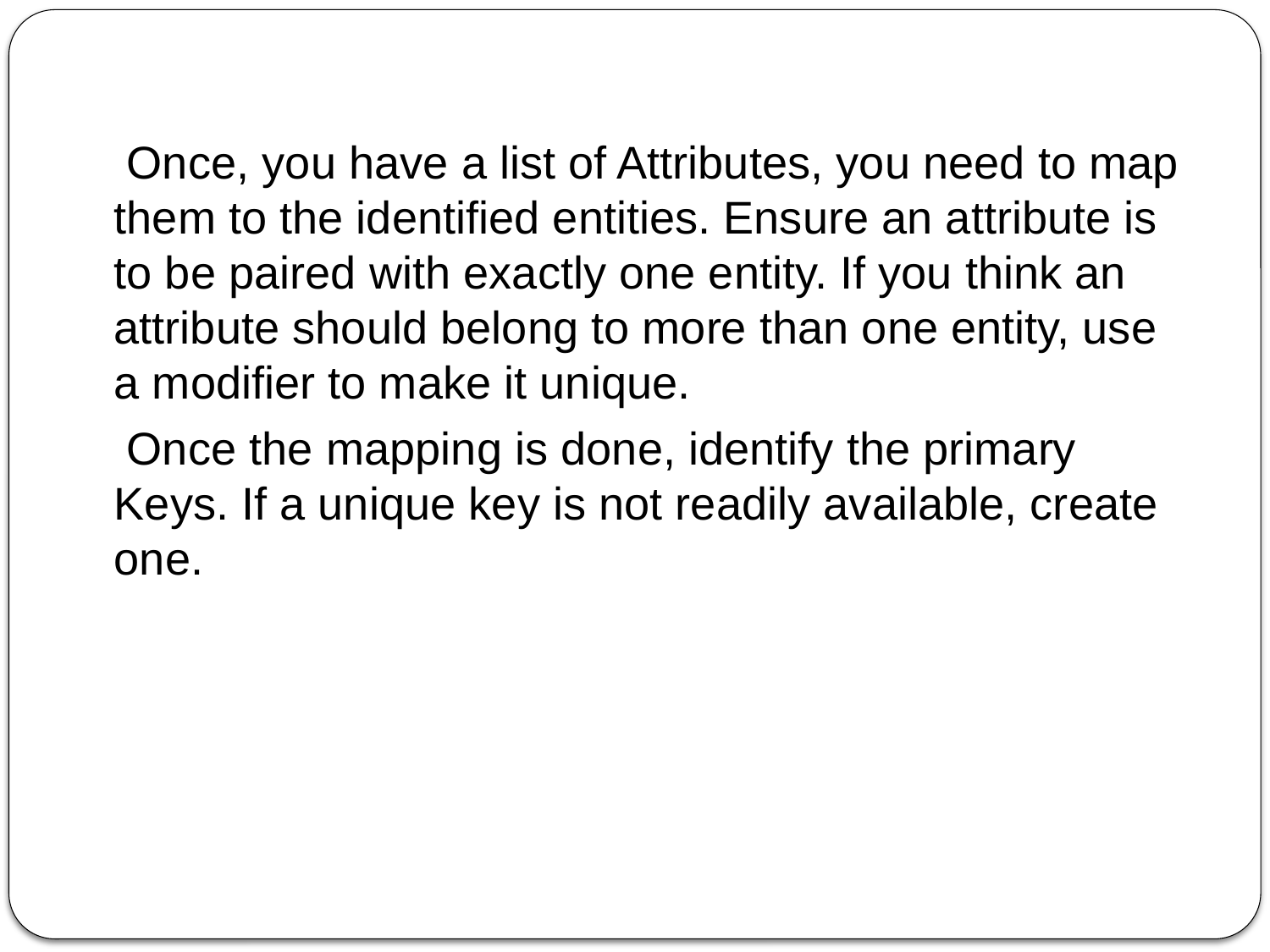

Once, you have a list of Attributes, you need to map them to the identified entities. Ensure an attribute is to be paired with exactly one entity. If you think an attribute should belong to more than one entity, use a modifier to make it unique.
    Once the mapping is done, identify the primary Keys. If a unique key is not readily available, create one.